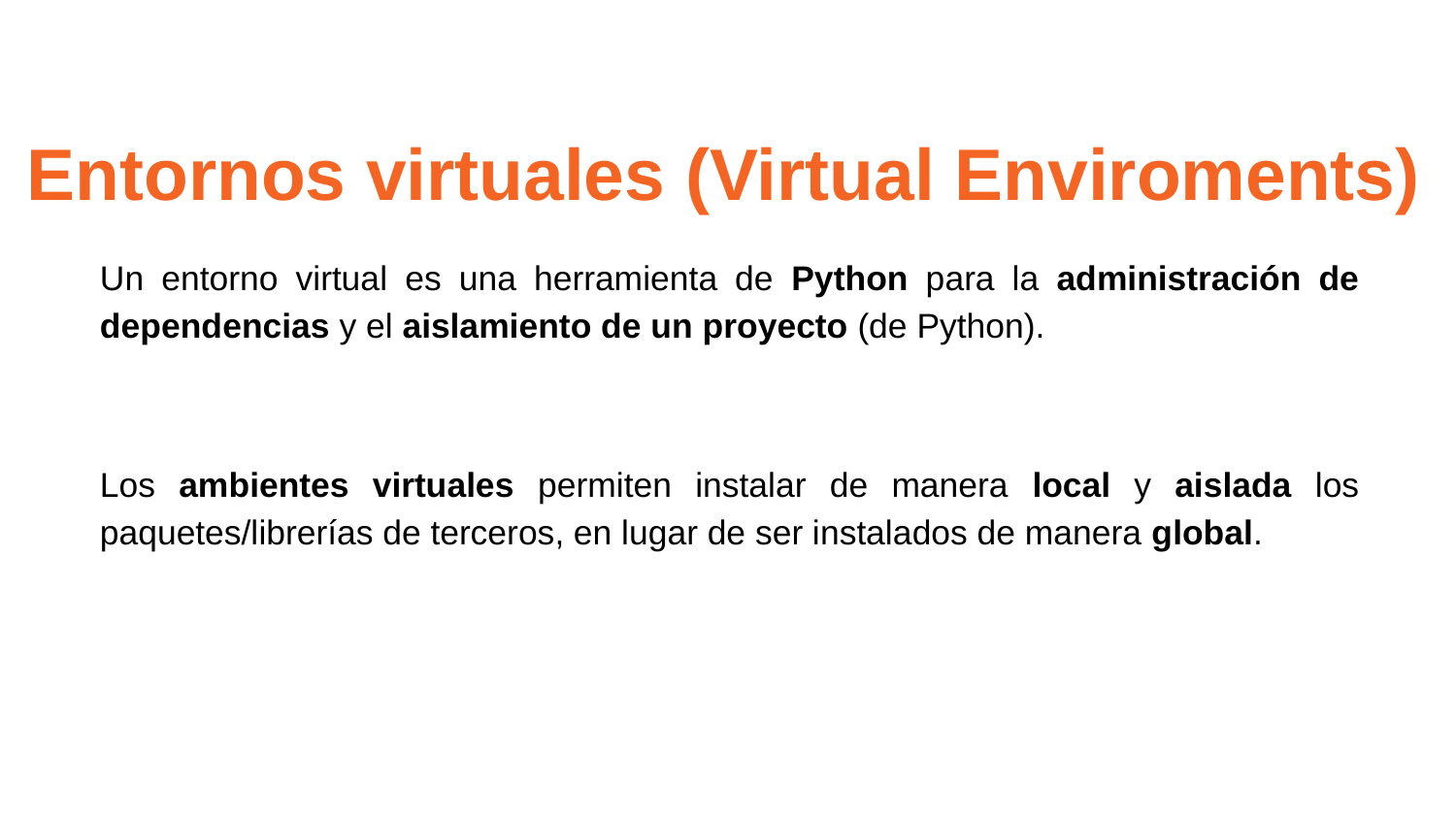

Entornos virtuales (Virtual Enviroments)
Un entorno virtual es una herramienta de Python para la administración de dependencias y el aislamiento de un proyecto (de Python).

Los ambientes virtuales permiten instalar de manera local y aislada los paquetes/librerías de terceros, en lugar de ser instalados de manera global.